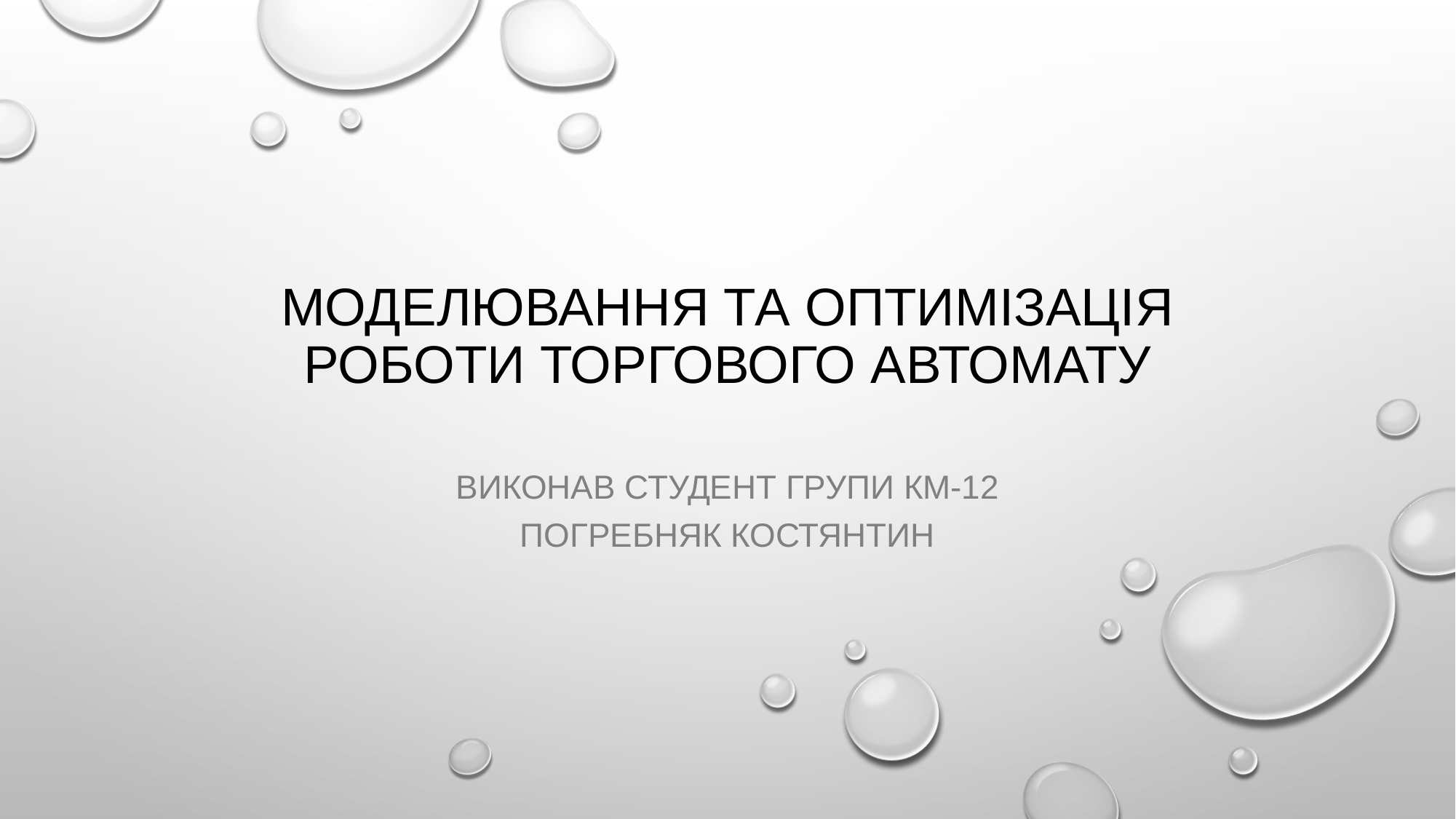

# Моделювання та оптимізація роботи торгового автомату
Виконав студент групи КМ-12
Погребняк Костянтин